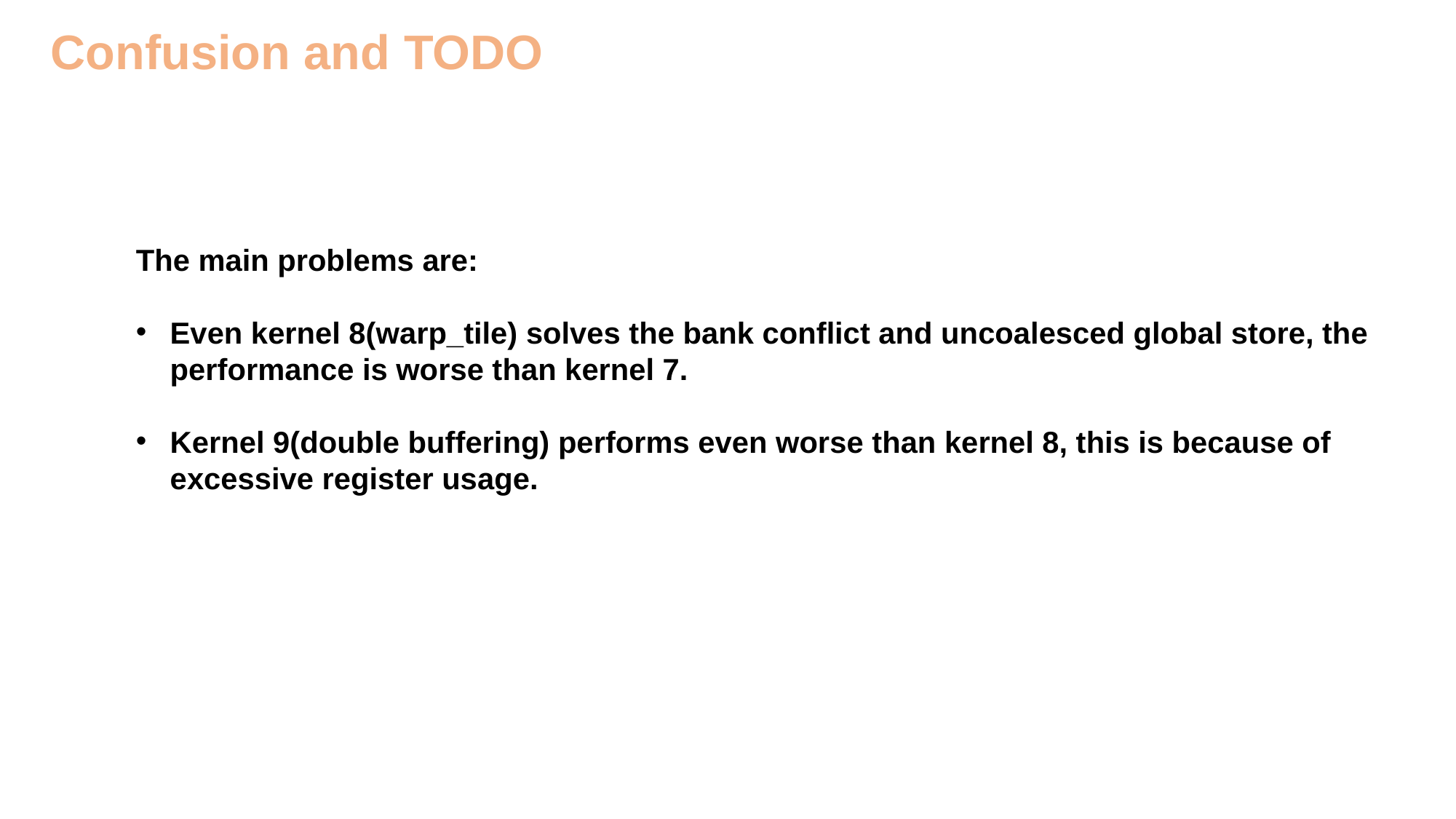

Confusion and TODO
The main problems are:

Even kernel 8(warp_tile) solves the bank conflict and uncoalesced global store, the performance is worse than kernel 7.

Kernel 9(double buffering) performs even worse than kernel 8, this is because of excessive register usage.